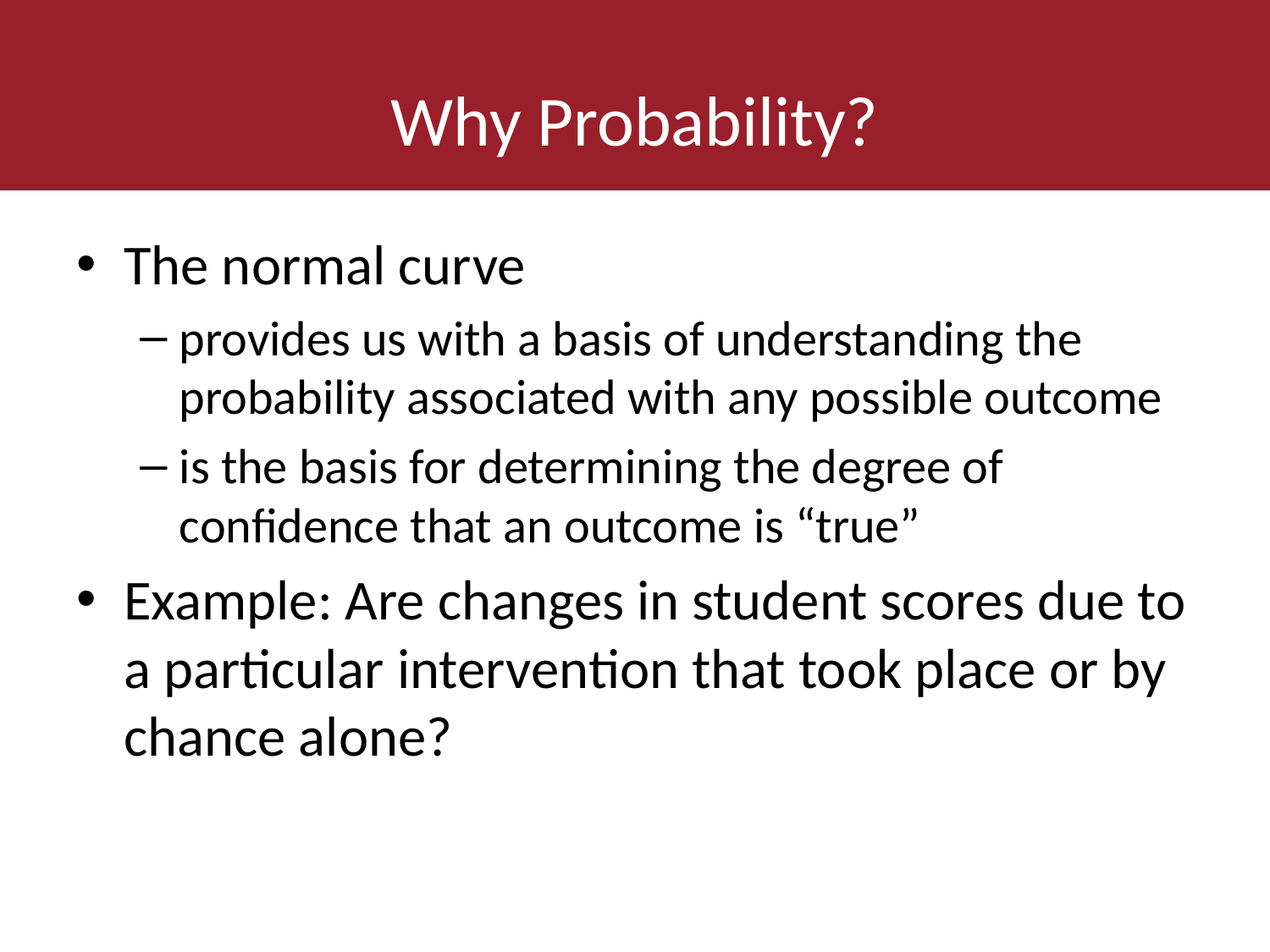

# Why Probability?
The normal curve
provides us with a basis of understanding the probability associated with any possible outcome
is the basis for determining the degree of confidence that an outcome is “true”
Example: Are changes in student scores due to a particular intervention that took place or by chance alone?